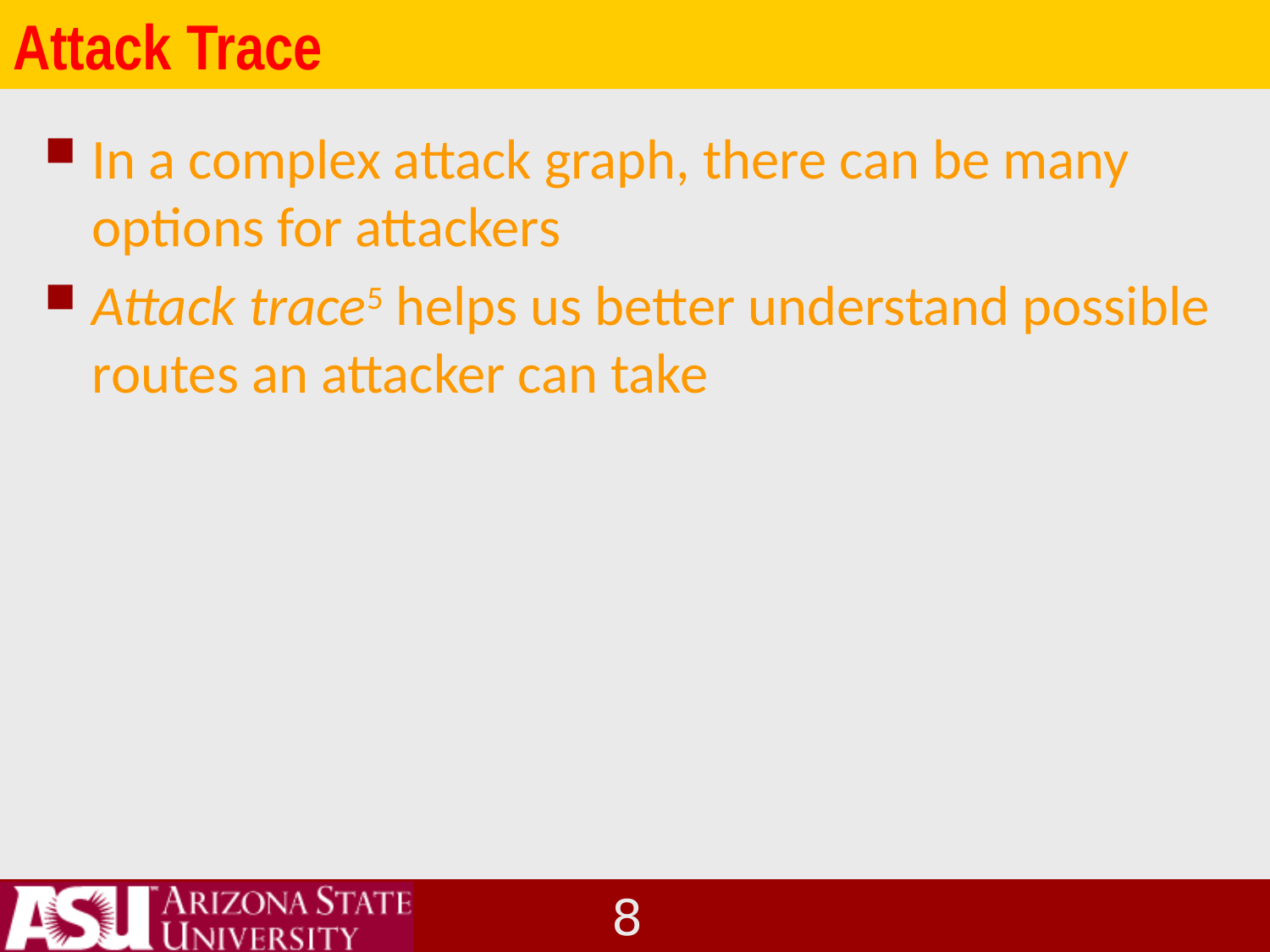

# Attack Trace
In a complex attack graph, there can be many options for attackers
Attack trace5 helps us better understand possible routes an attacker can take

8